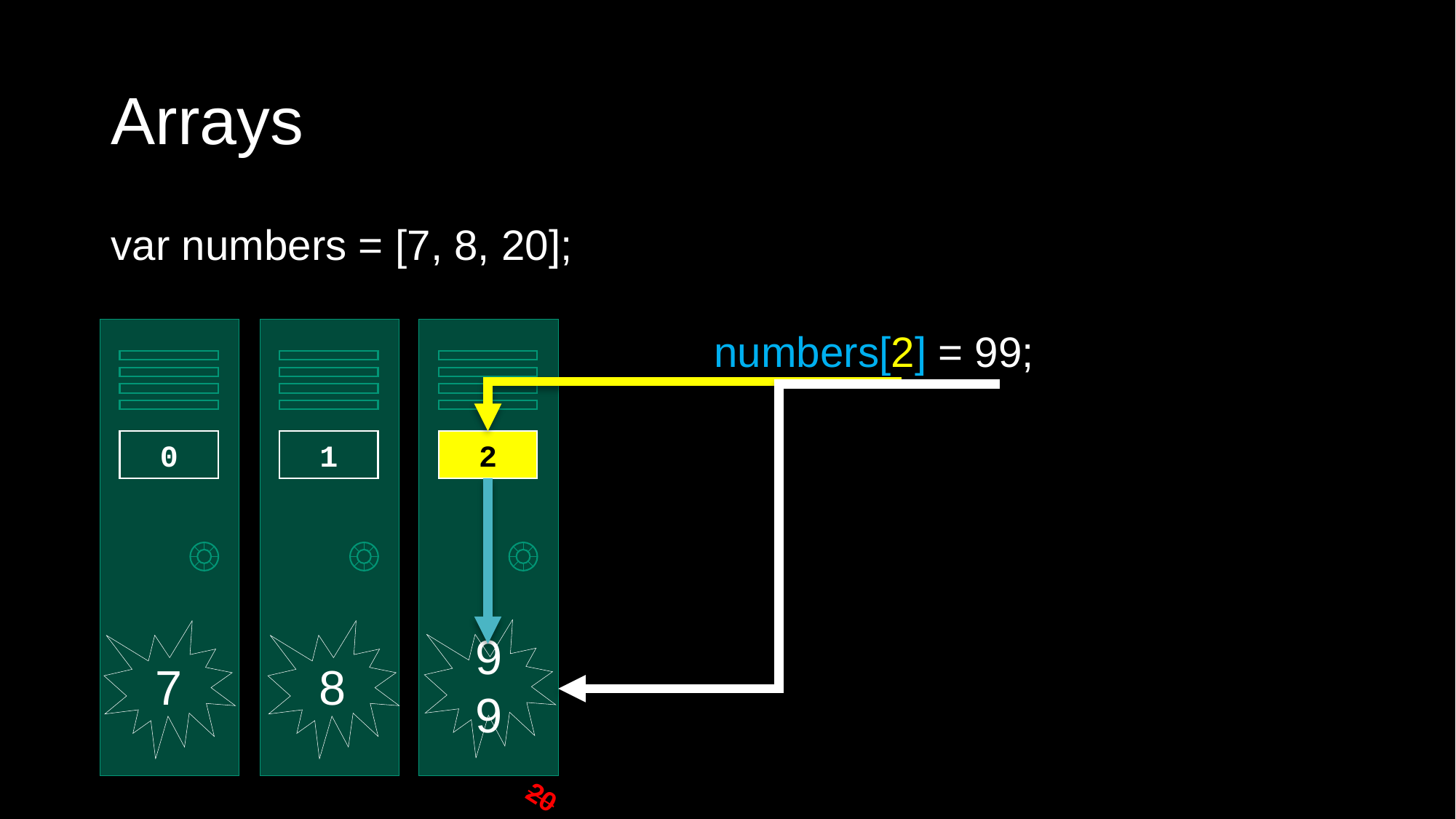

# Arrays
var numbers = [7, 8, 20];
numbers[2] = 99;

0

1

2

99
7
8
20